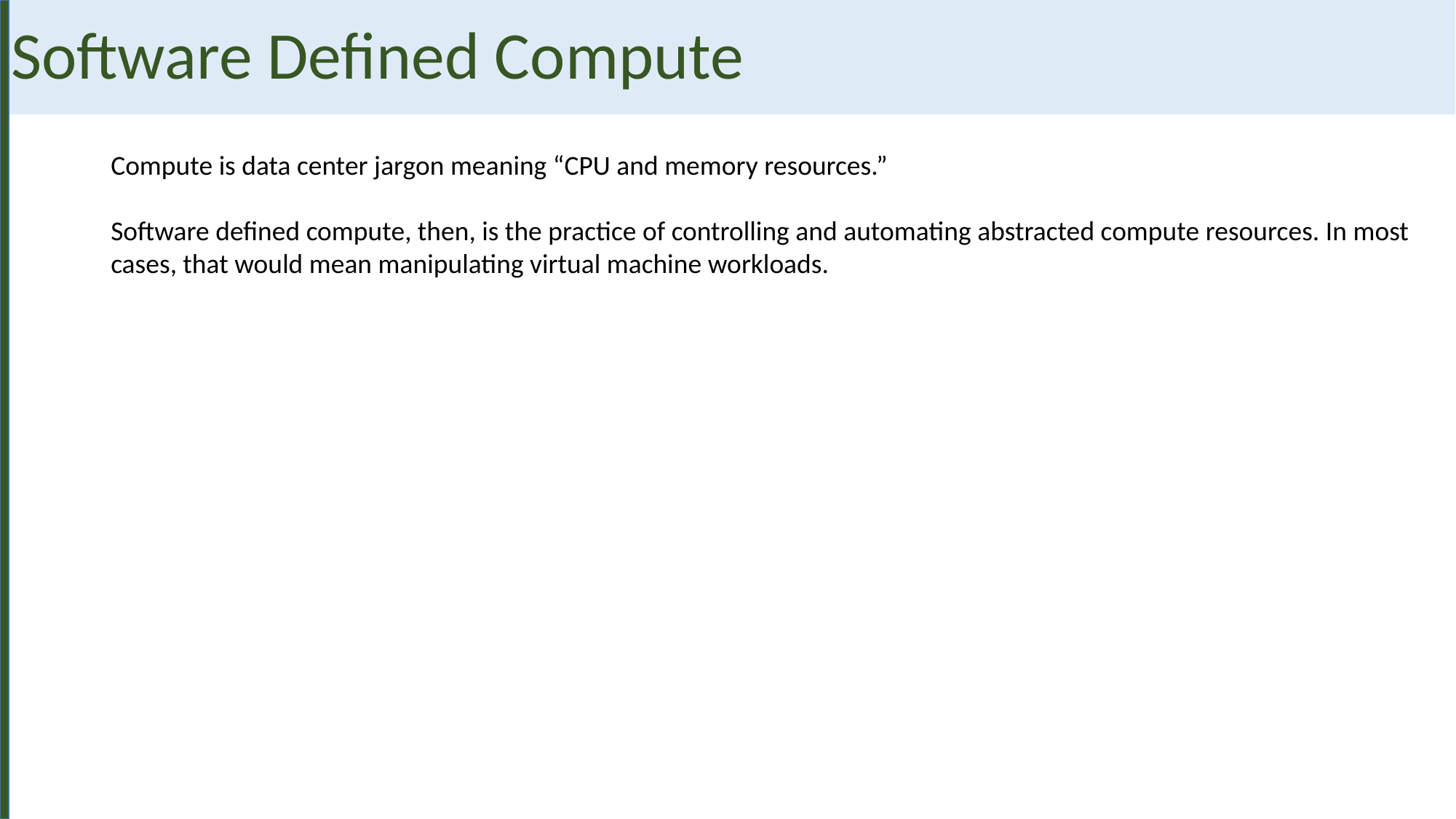

Software Defined Compute

Compute is data center jargon meaning “CPU and memory resources.”

Software defined compute, then, is the practice of controlling and automating abstracted compute resources. In most cases, that would mean manipulating virtual machine workloads.